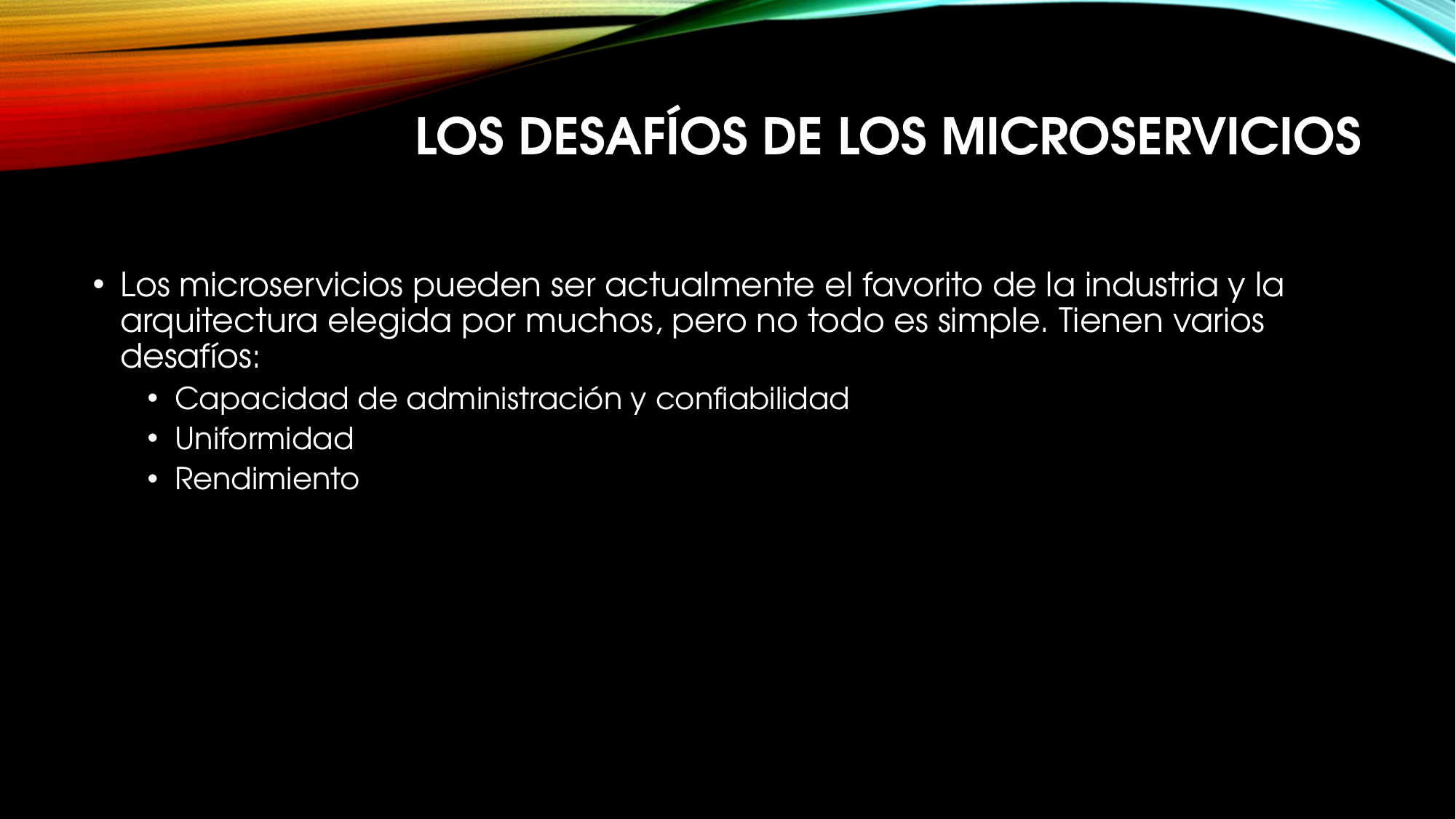

# Los desafíos de los microservicios
Los microservicios pueden ser actualmente el favorito de la industria y la arquitectura elegida por muchos, pero no todo es simple. Tienen varios desafíos:
Capacidad de administración y confiabilidad
Uniformidad
Rendimiento